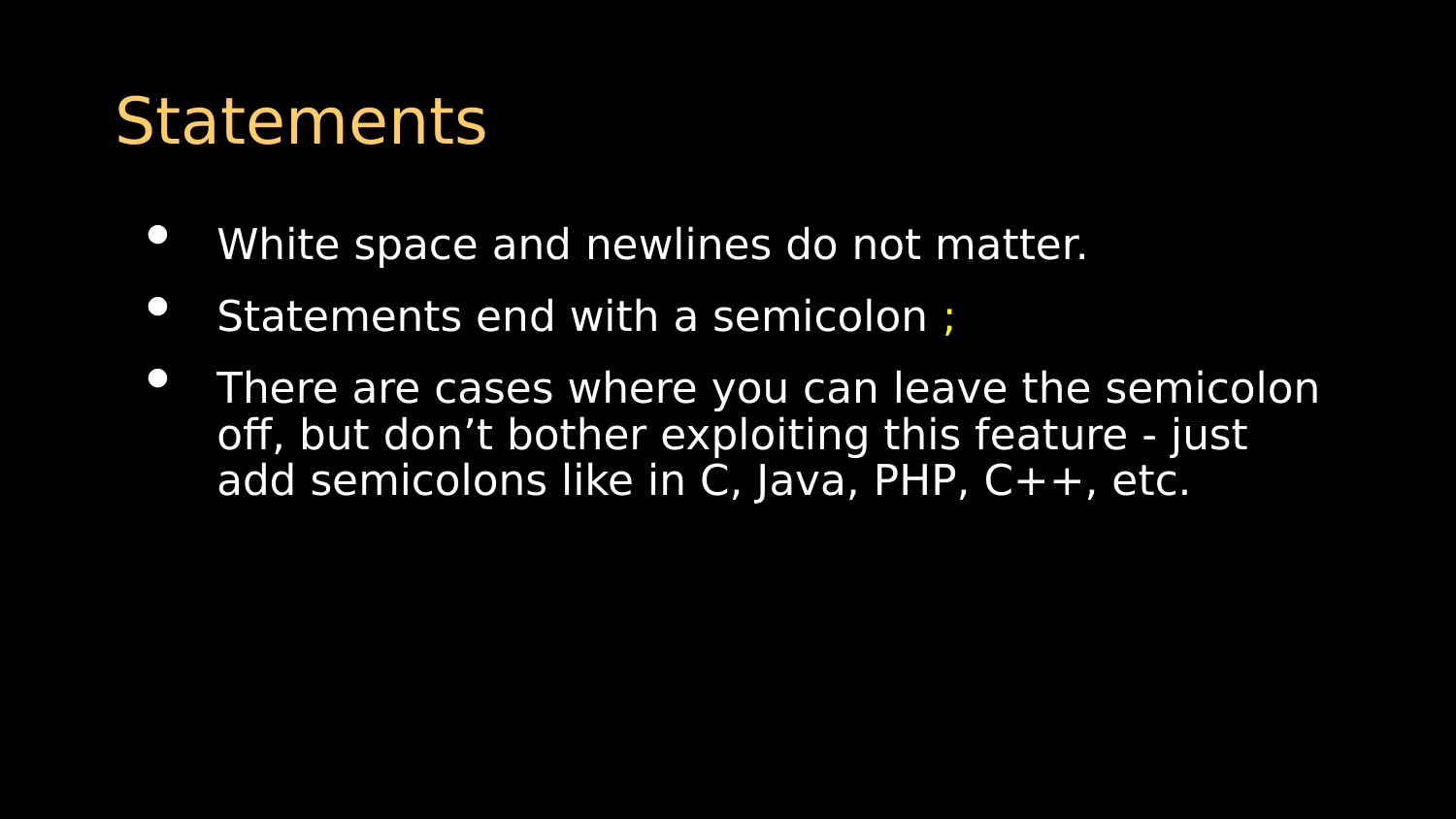

# Statements
White space and newlines do not matter.
Statements end with a semicolon ;
There are cases where you can leave the semicolon off, but don’t bother exploiting this feature - just add semicolons like in C, Java, PHP, C++, etc.